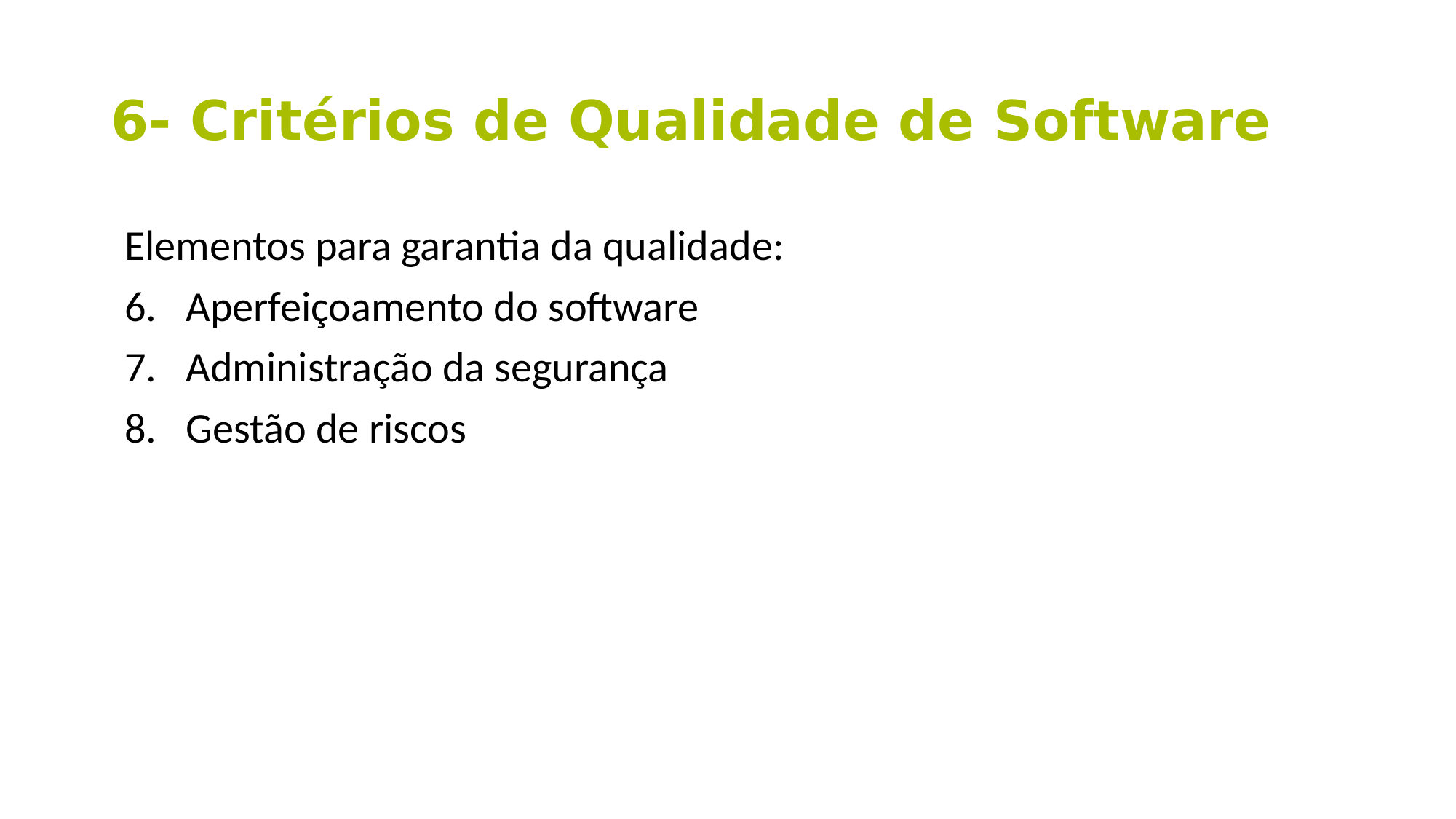

# 6- Critérios de Qualidade de Software
Elementos para garantia da qualidade:
Aperfeiçoamento do software
Administração da segurança
Gestão de riscos